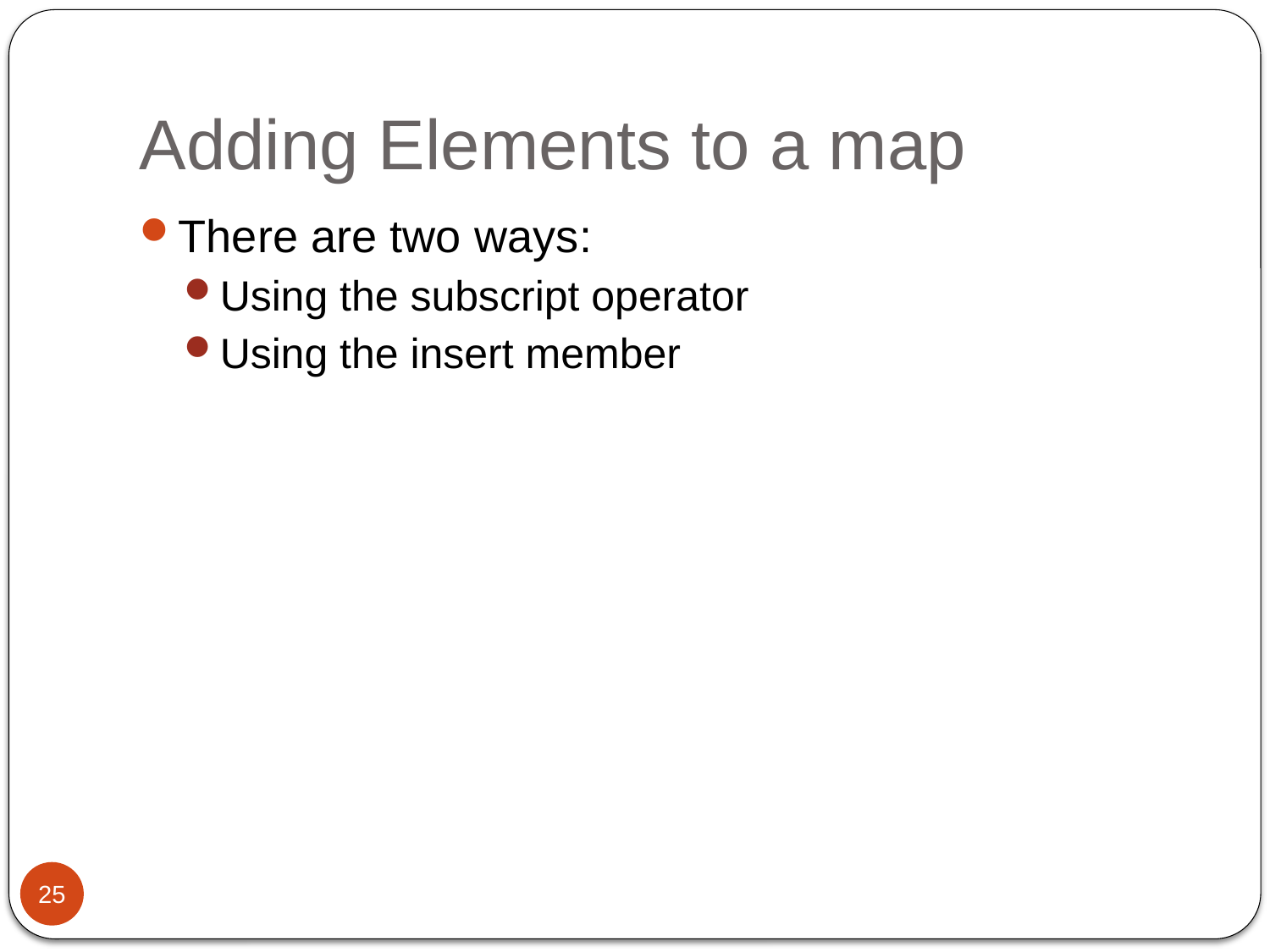

# Adding Elements to a map
There are two ways:
Using the subscript operator
Using the insert member
25